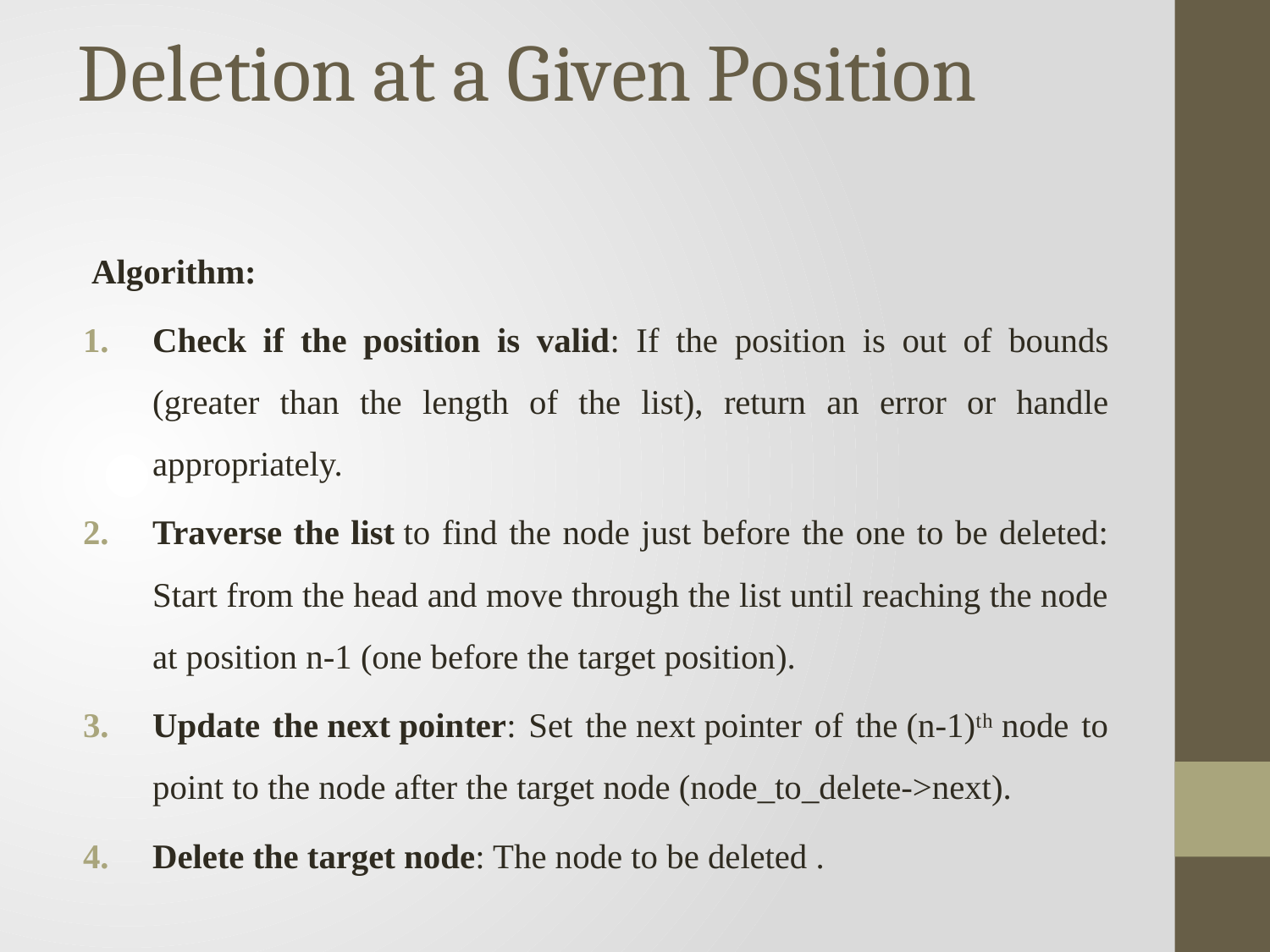

# Deletion at a Given Position
Algorithm:
Check if the position is valid: If the position is out of bounds (greater than the length of the list), return an error or handle appropriately.
Traverse the list to find the node just before the one to be deleted: Start from the head and move through the list until reaching the node at position n-1 (one before the target position).
Update the next pointer: Set the next pointer of the (n-1)ᵗʰ node to point to the node after the target node (node_to_delete->next).
Delete the target node: The node to be deleted .